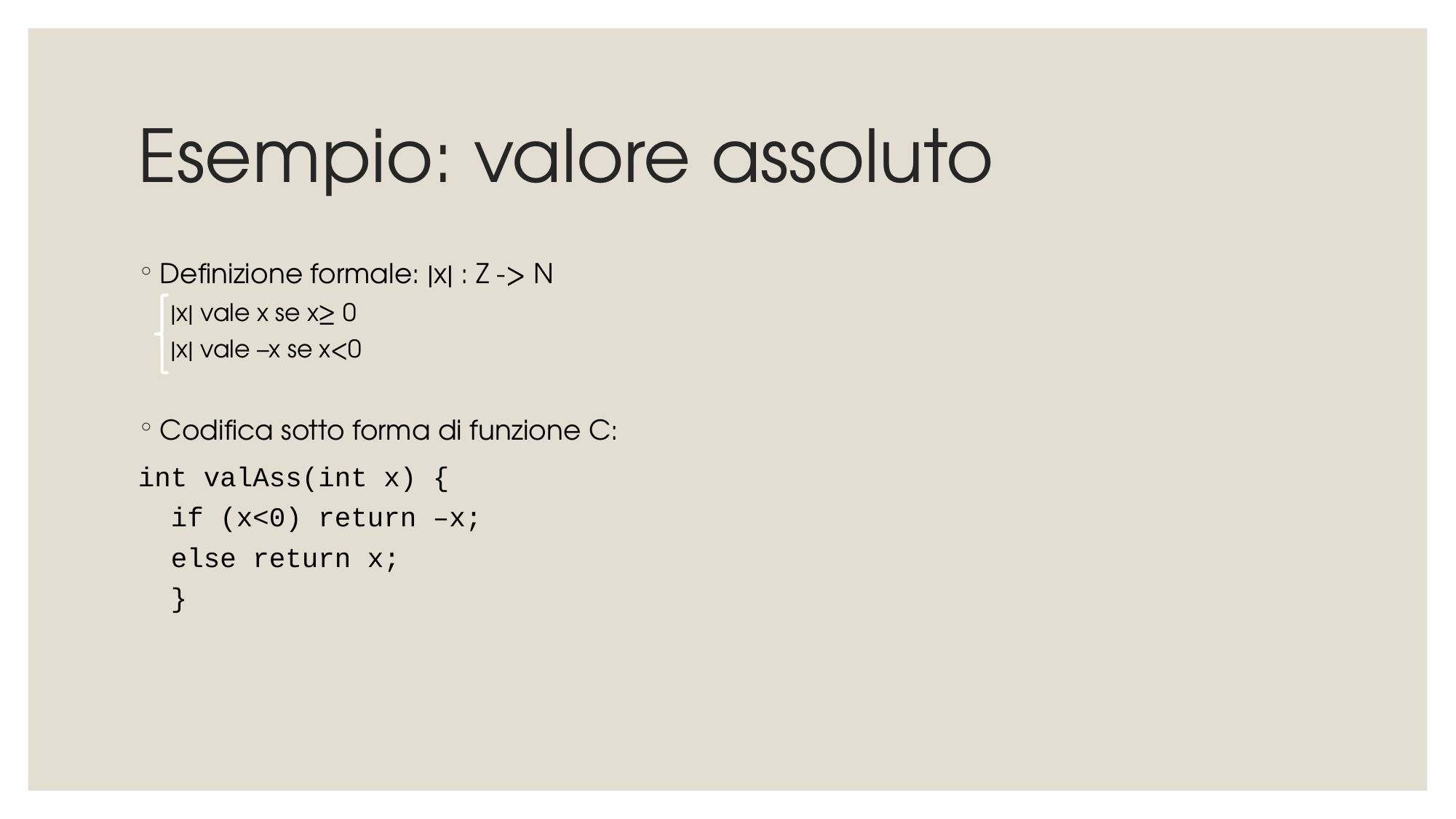

# Esempio: valore assoluto
Definizione formale: |x| : Z -> N
|x| vale x se x≥ 0
|x| vale –x se x<0

Codifica sotto forma di funzione C:
int valAss(int x) {
if (x<0) return –x;
else return x;
}